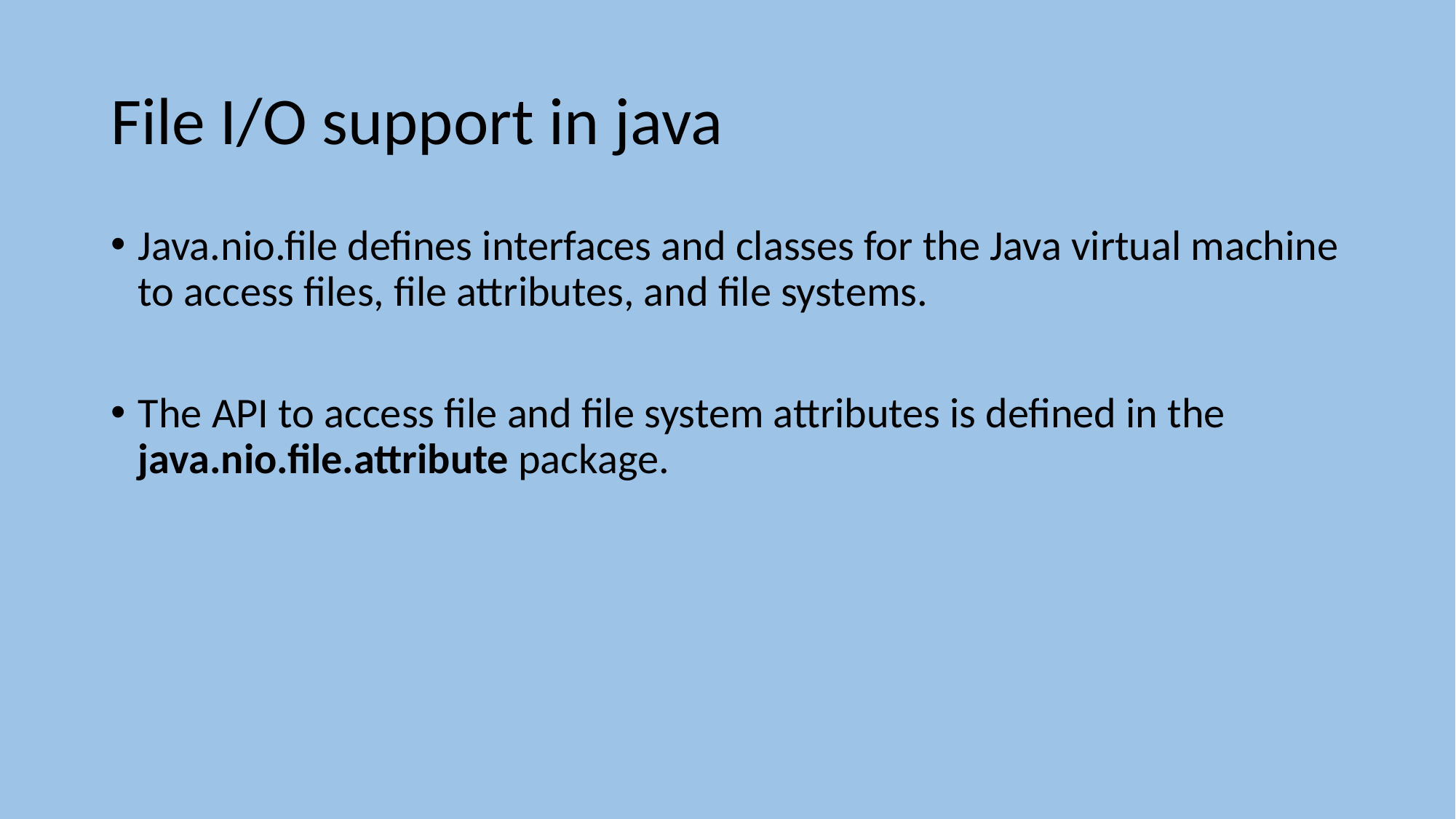

# File I/O support in java
Java.nio.file defines interfaces and classes for the Java virtual machine to access files, file attributes, and file systems.

The API to access file and file system attributes is defined in the java.nio.file.attribute package.